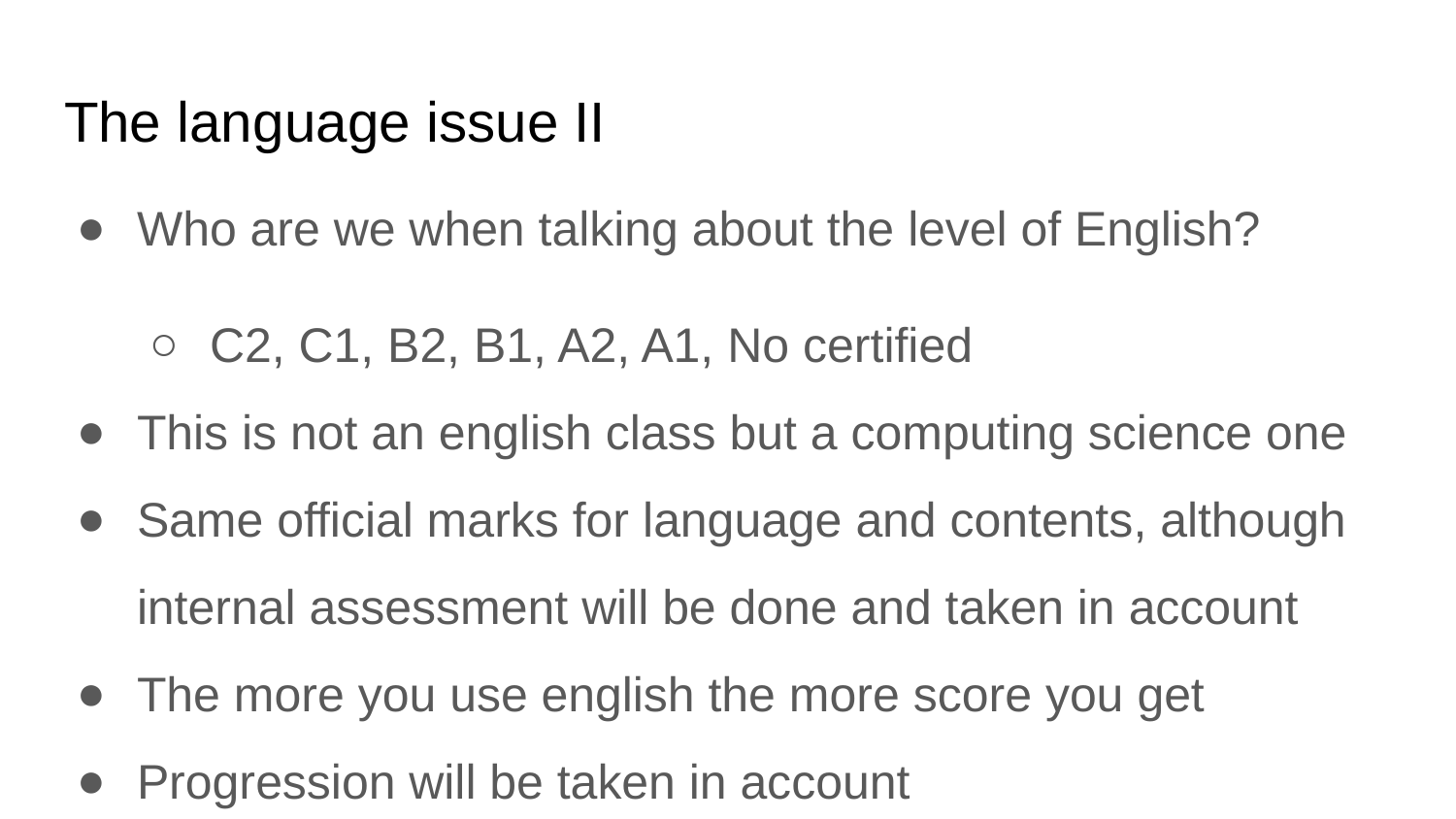

# The language issue II
Who are we when talking about the level of English?
C2, C1, B2, B1, A2, A1, No certified
This is not an english class but a computing science one
Same official marks for language and contents, although internal assessment will be done and taken in account
The more you use english the more score you get
Progression will be taken in account